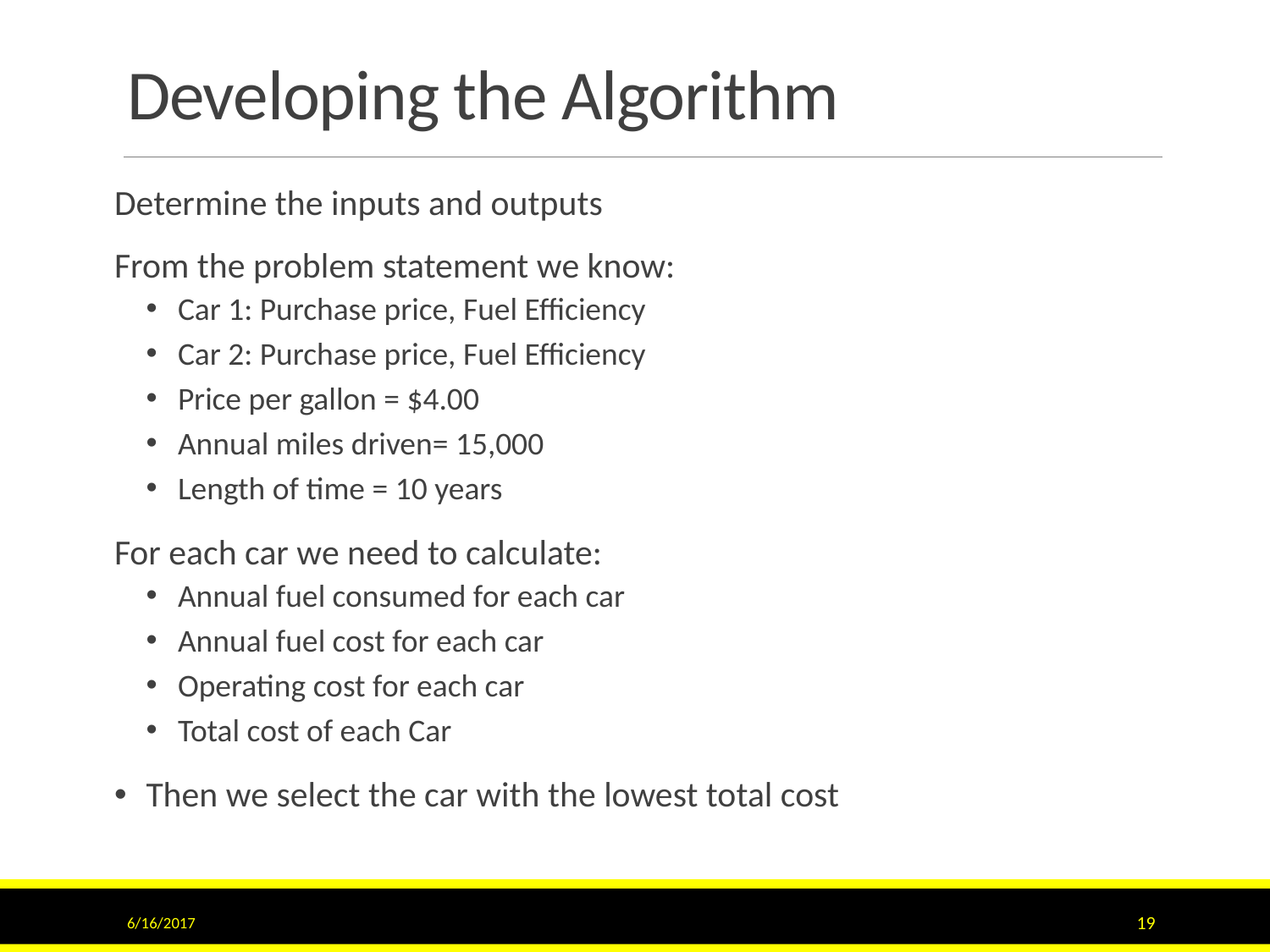

# Developing the Algorithm
Determine the inputs and outputs
From the problem statement we know:
Car 1: Purchase price, Fuel Efficiency
Car 2: Purchase price, Fuel Efficiency
Price per gallon = $4.00
Annual miles driven= 15,000
Length of time = 10 years
For each car we need to calculate:
Annual fuel consumed for each car
Annual fuel cost for each car
Operating cost for each car
Total cost of each Car
Then we select the car with the lowest total cost
6/16/2017
19